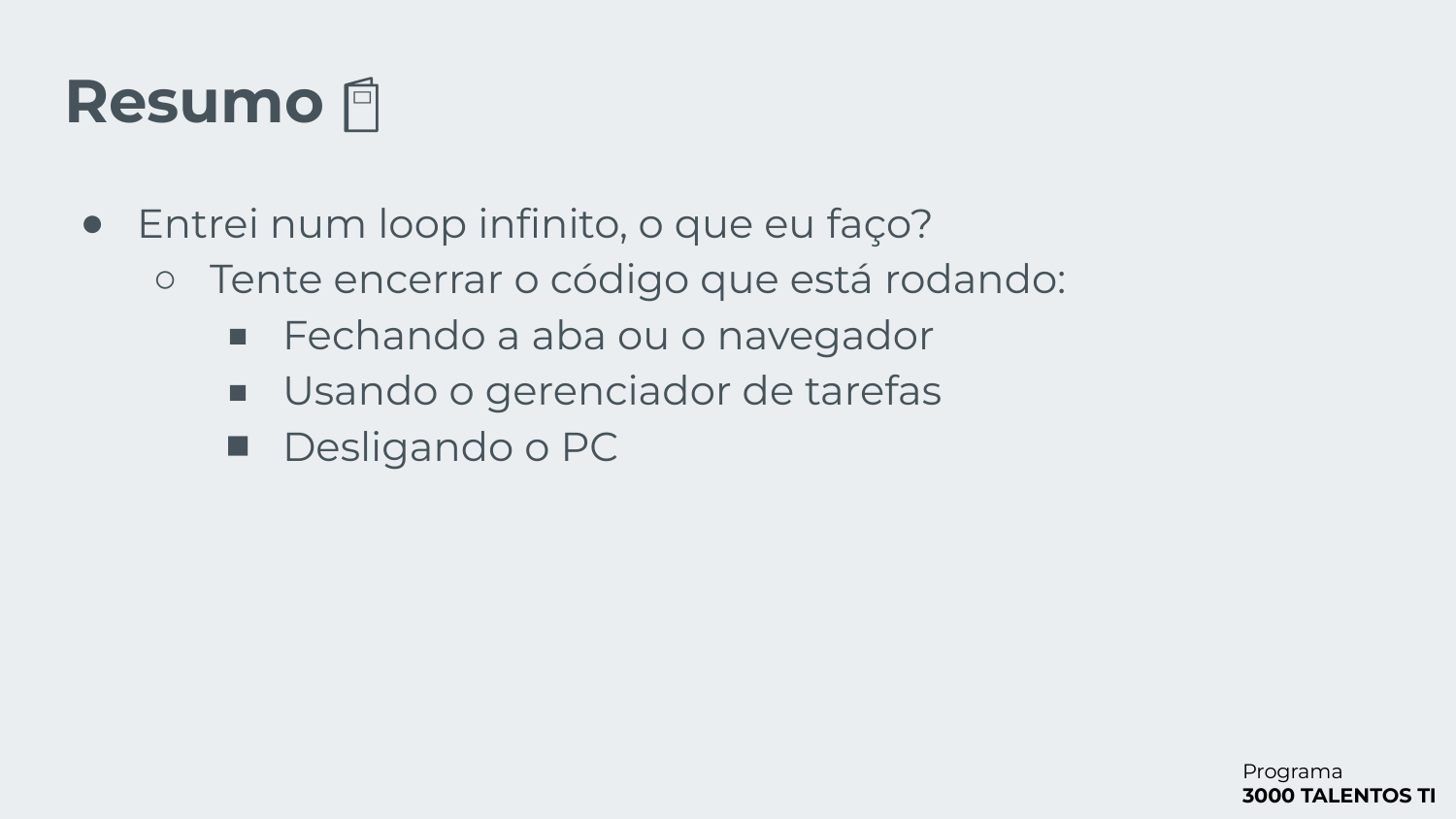

# Resumo 📓
Entrei num loop infinito, o que eu faço?
Tente encerrar o código que está rodando:
Fechando a aba ou o navegador
Usando o gerenciador de tarefas
Desligando o PC